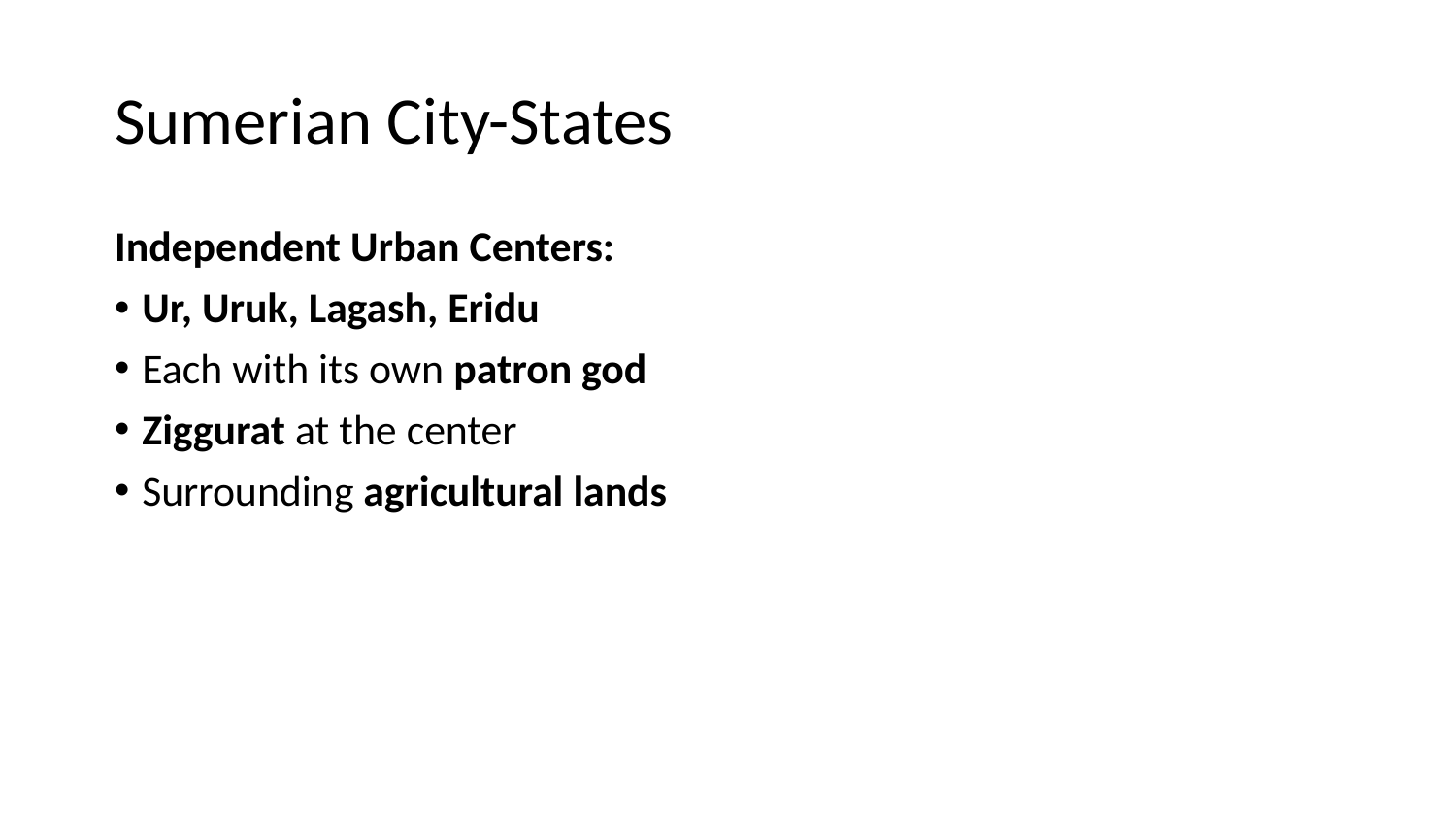

# Sumerian City-States
Independent Urban Centers:
Ur, Uruk, Lagash, Eridu
Each with its own patron god
Ziggurat at the center
Surrounding agricultural lands